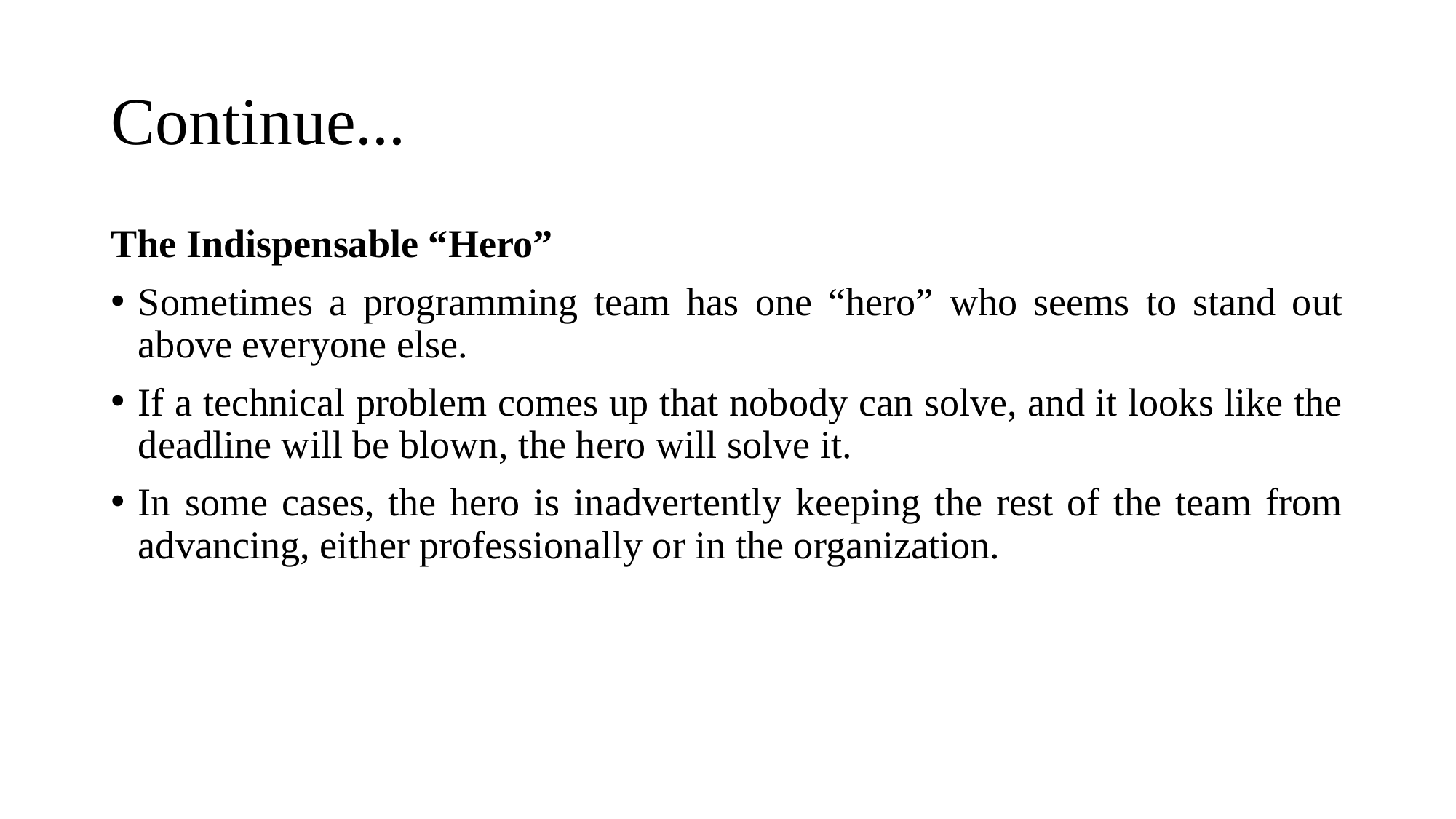

# Continue...
The Indispensable “Hero”
Sometimes a programming team has one “hero” who seems to stand out above everyone else.
If a technical problem comes up that nobody can solve, and it looks like the deadline will be blown, the hero will solve it.
In some cases, the hero is inadvertently keeping the rest of the team from advancing, either professionally or in the organization.